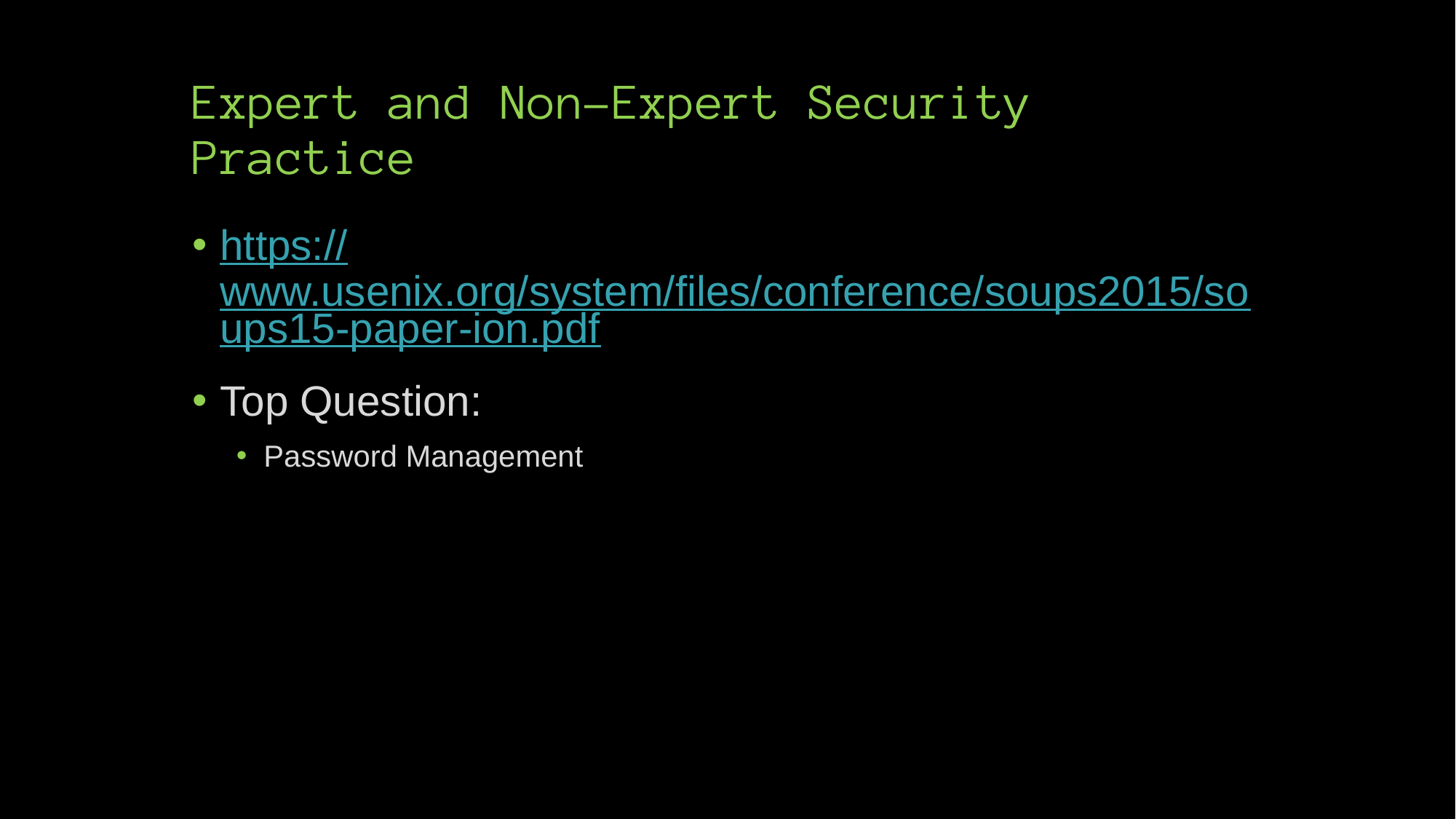

# Expert and Non-Expert Security Practice
https://www.usenix.org/system/files/conference/soups2015/soups15-paper-ion.pdf
Top Question:
Password Management